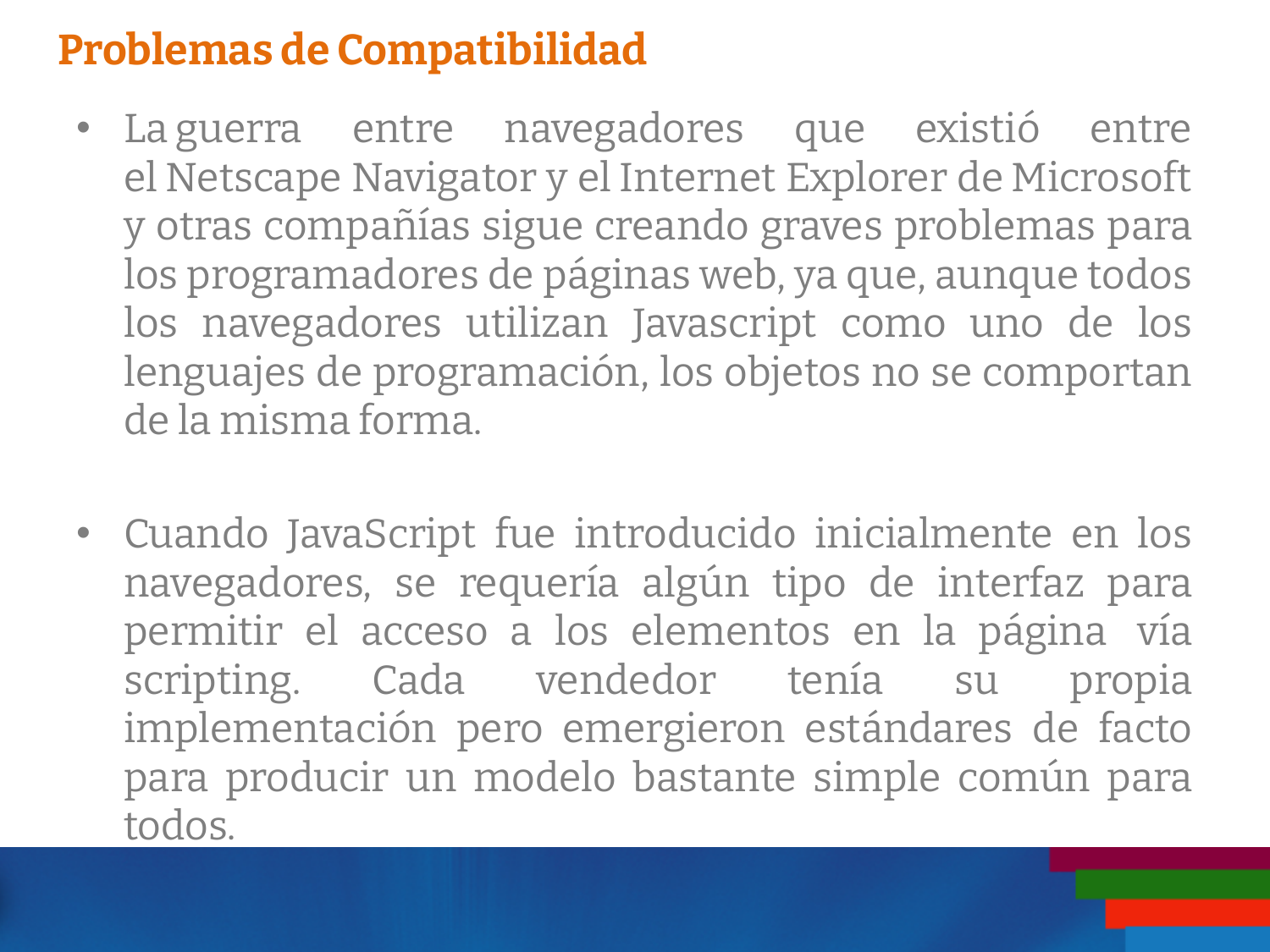

# Problemas de Compatibilidad
La guerra entre navegadores que existió entre el Netscape Navigator y el Internet Explorer de Microsoft y otras compañías sigue creando graves problemas para los programadores de páginas web, ya que, aunque todos los navegadores utilizan Javascript como uno de los lenguajes de programación, los objetos no se comportan de la misma forma.

Cuando JavaScript fue introducido inicialmente en los navegadores, se requería algún tipo de interfaz para permitir el acceso a los elementos en la página  vía scripting. Cada vendedor tenía su propia implementación pero emergieron estándares de facto para producir un modelo bastante simple común para todos.